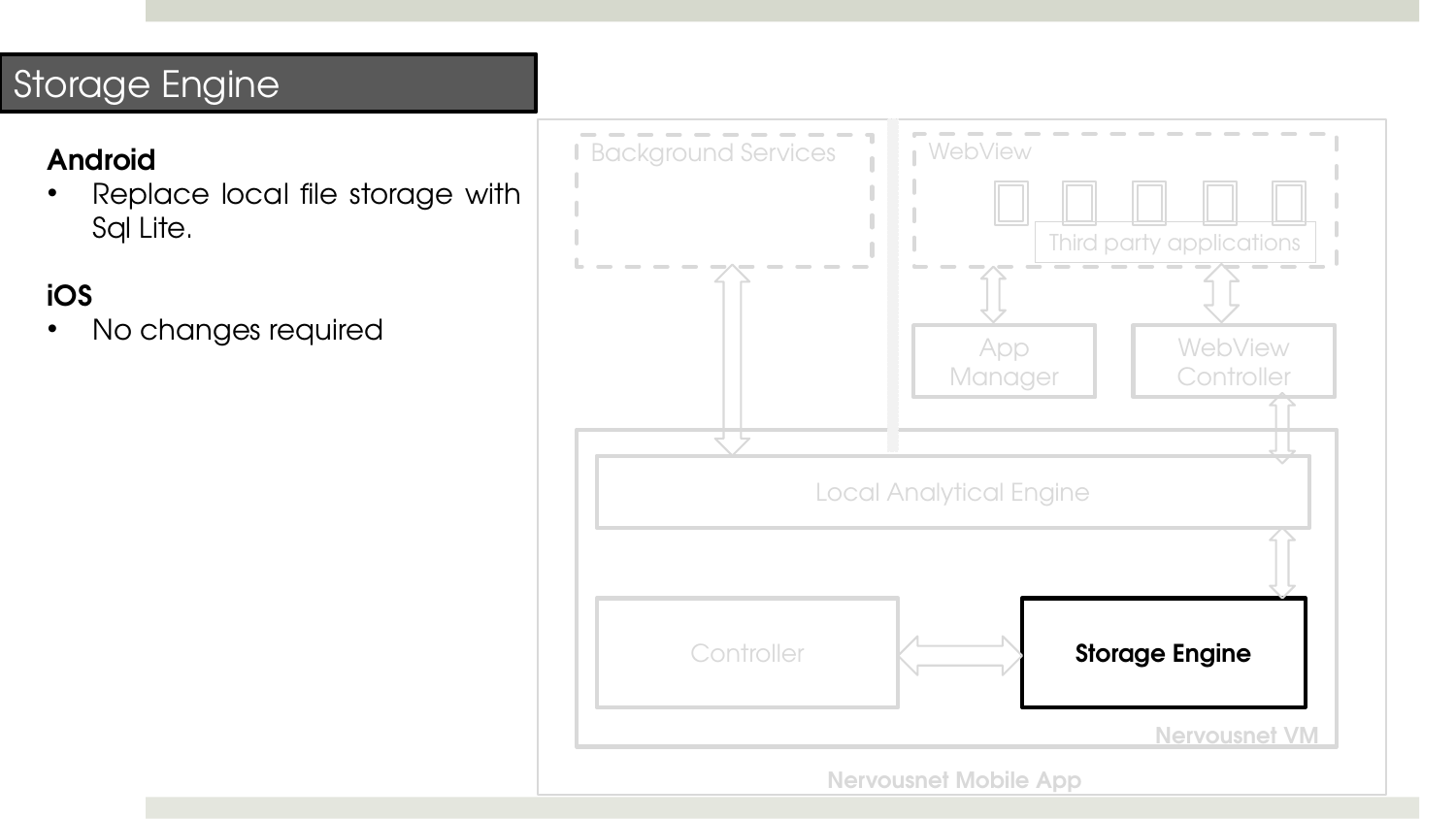

Storage Engine

WebView
Background Services
Android
Replace local file storage with Sql Lite.

iOS
No changes required

Third party applications

App Manager
WebView Controller

Local Analytical Engine

Controller
Storage Engine

Nervousnet VM
Nervousnet Mobile App